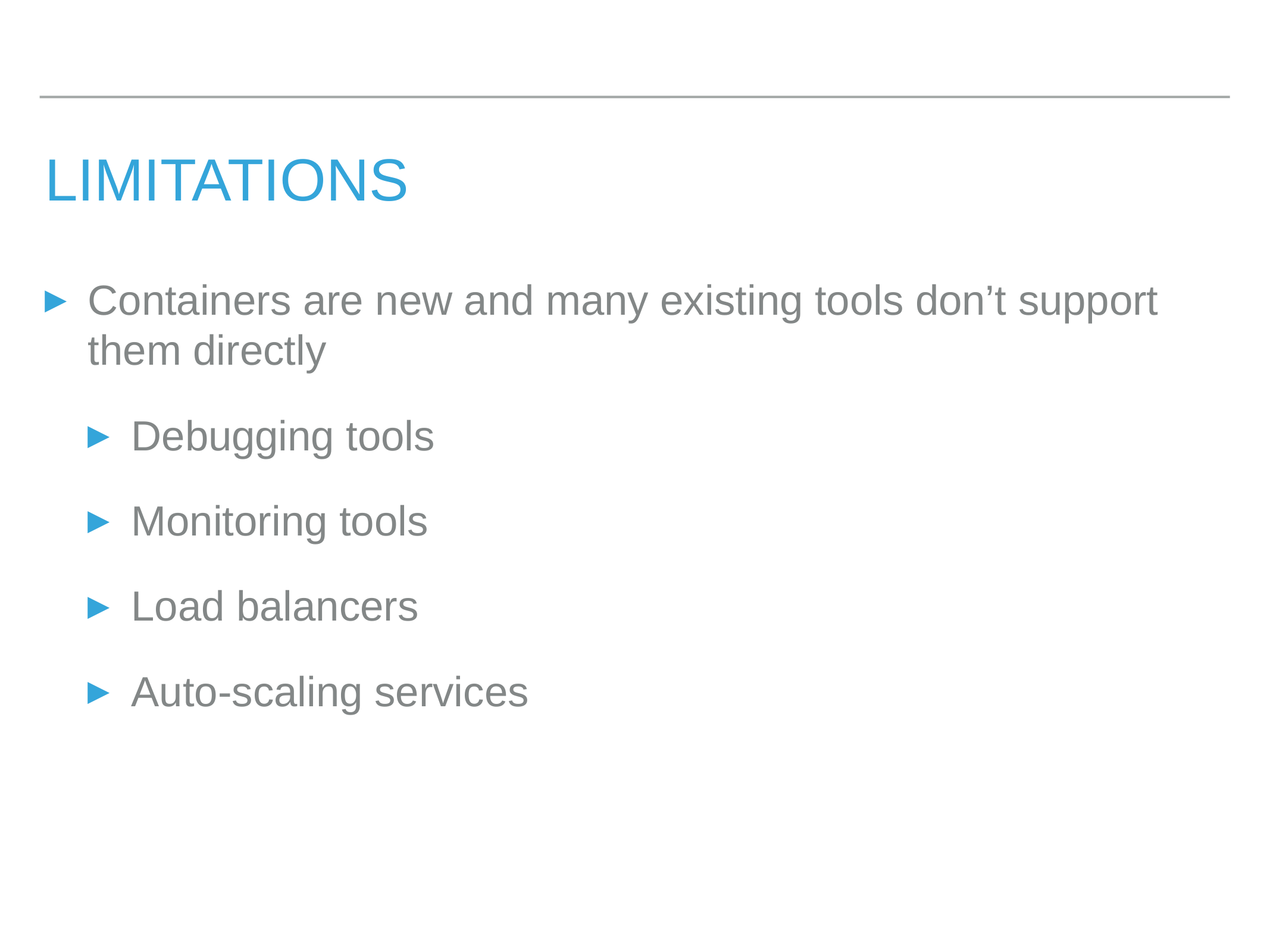

# limitations
Containers are new and many existing tools don’t support them directly
Debugging tools
Monitoring tools
Load balancers
Auto-scaling services